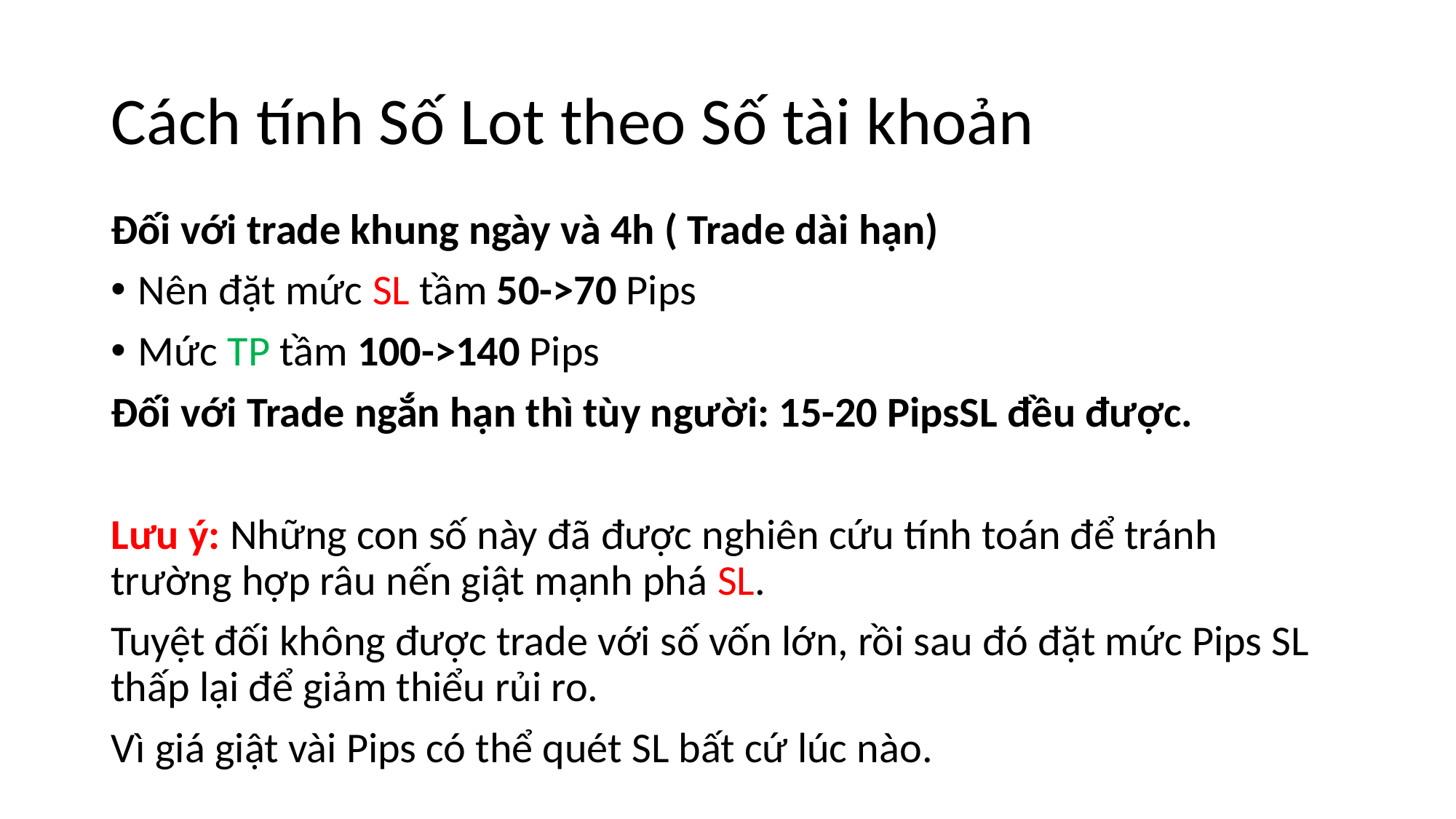

# Cách tính Số Lot theo Số tài khoản
Đối với trade khung ngày và 4h ( Trade dài hạn)
Nên đặt mức SL tầm 50->70 Pips
Mức TP tầm 100->140 Pips
Đối với Trade ngắn hạn thì tùy người: 15-20 PipsSL đều được.

Lưu ý: Những con số này đã được nghiên cứu tính toán để tránh trường hợp râu nến giật mạnh phá SL.
Tuyệt đối không được trade với số vốn lớn, rồi sau đó đặt mức Pips SL thấp lại để giảm thiểu rủi ro.
Vì giá giật vài Pips có thể quét SL bất cứ lúc nào.